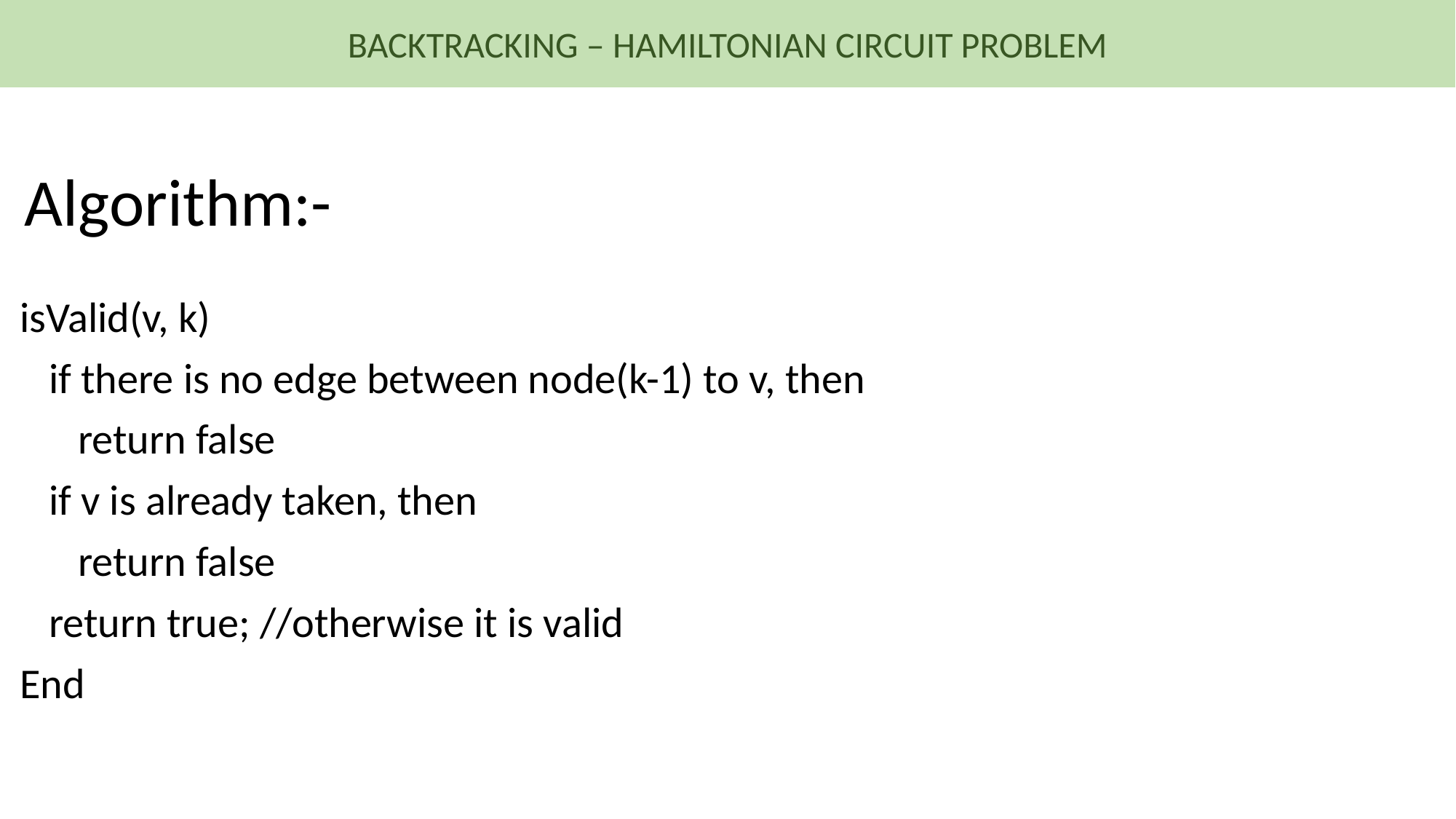

BACKTRACKING – HAMILTONIAN CIRCUIT PROBLEM
# Algorithm:-

isValid(v, k)
   if there is no edge between node(k-1) to v, then
      return false
   if v is already taken, then
      return false
   return true; //otherwise it is valid
End